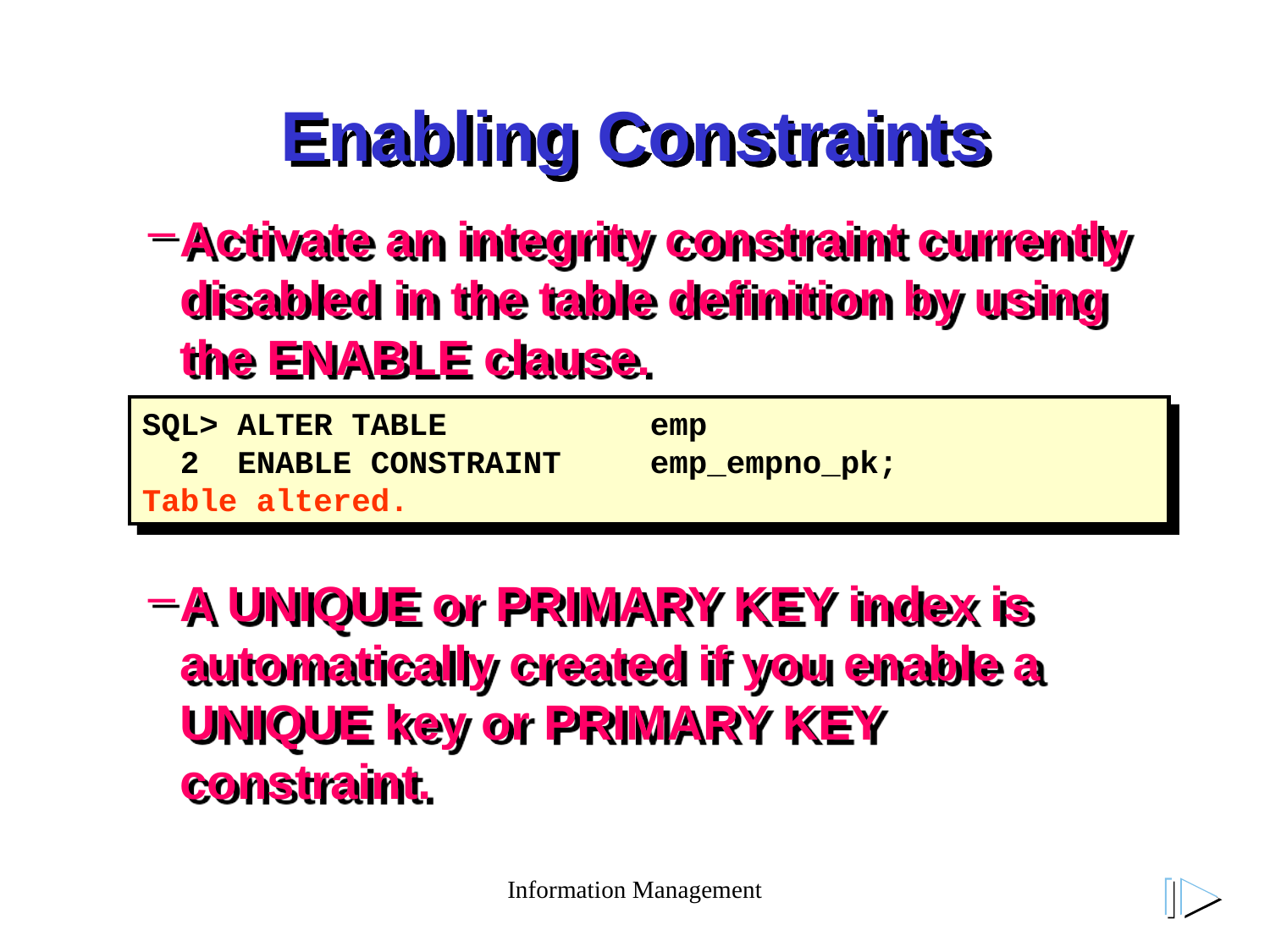

# Enabling Constraints
Activate an integrity constraint currently disabled in the table definition by using the ENABLE clause.
A UNIQUE or PRIMARY KEY index is automatically created if you enable a UNIQUE key or PRIMARY KEY constraint.
SQL> ALTER TABLE		emp
  2  ENABLE CONSTRAINT	emp_empno_pk;
Table altered.
Information Management